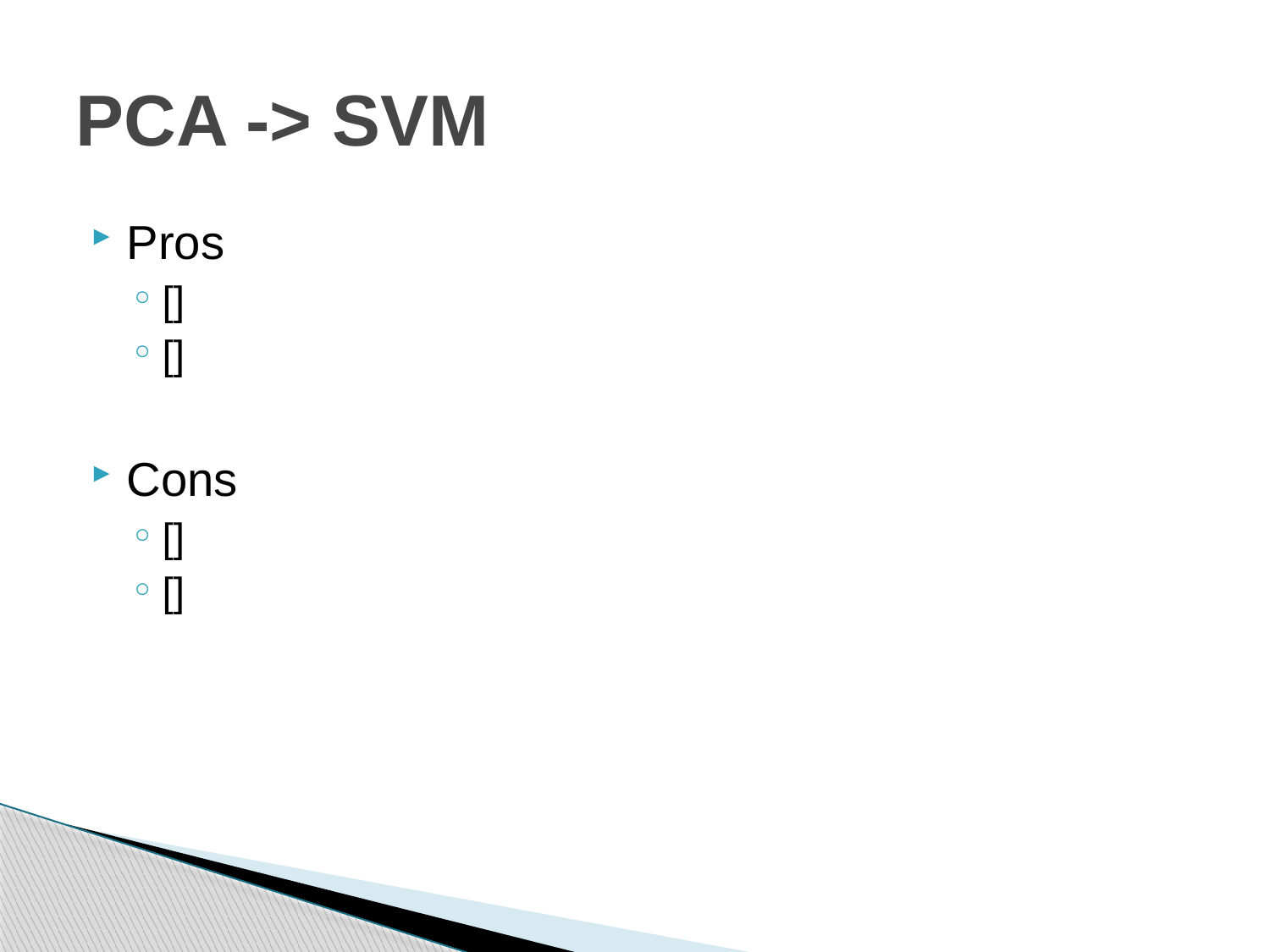

# PCA -> SVM
Pros
[]
[]

Cons
[]
[]